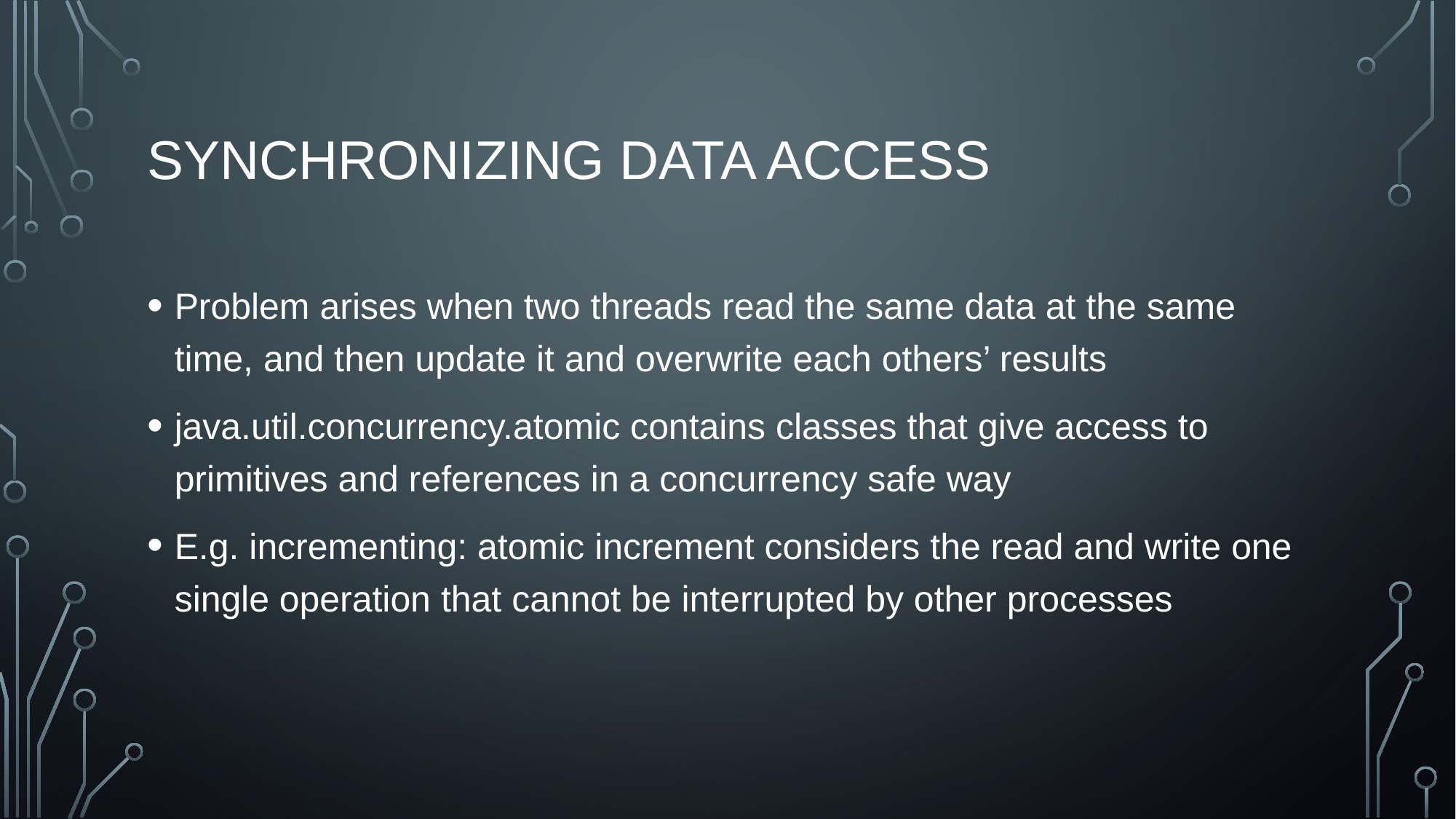

# Synchronizing Data Access
Problem arises when two threads read the same data at the same time, and then update it and overwrite each others’ results
java.util.concurrency.atomic contains classes that give access to primitives and references in a concurrency safe way
E.g. incrementing: atomic increment considers the read and write one single operation that cannot be interrupted by other processes